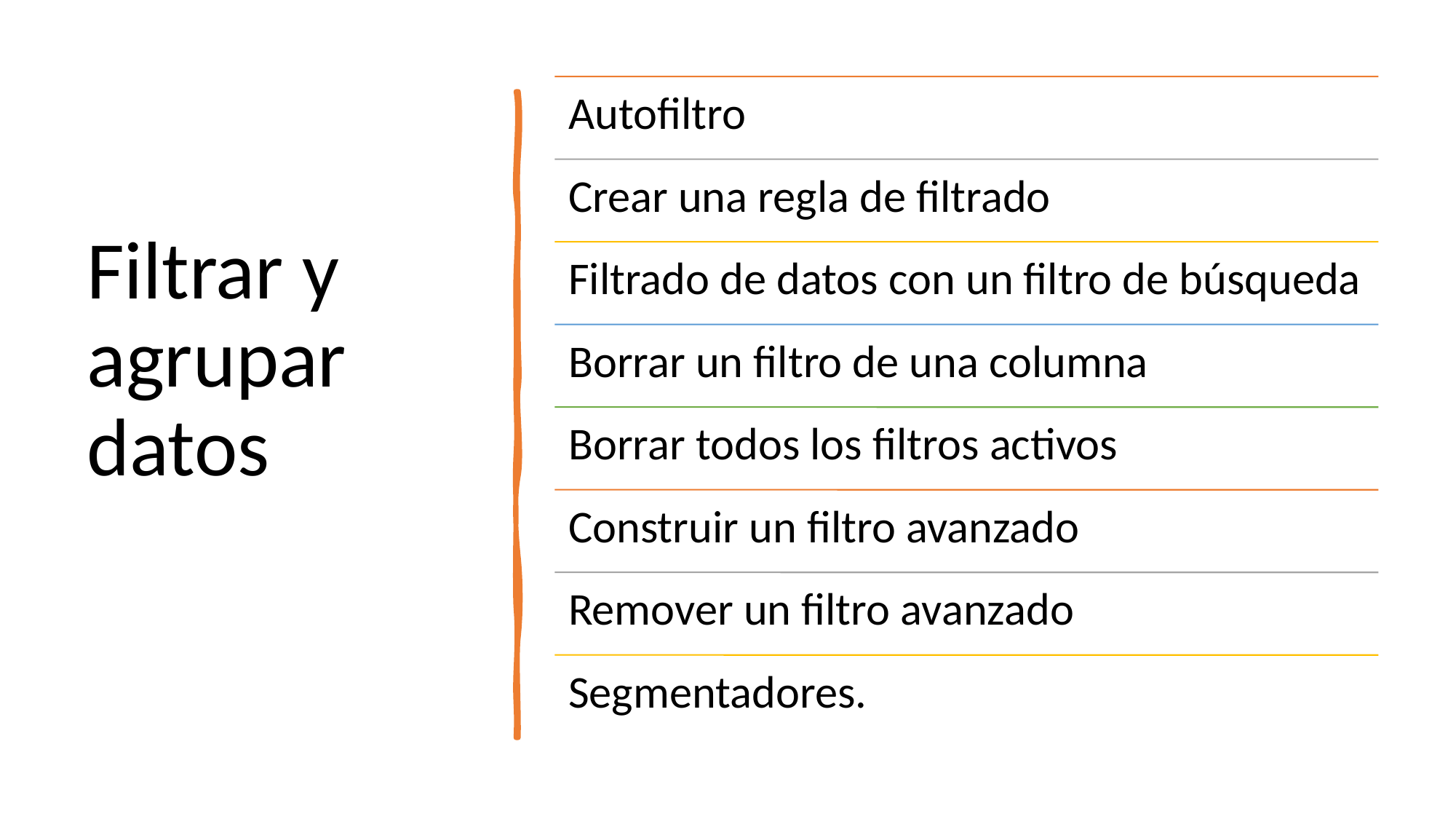

Autofiltro
Crear una regla de filtrado
Filtrado de datos con un filtro de búsqueda
Borrar un filtro de una columna
Borrar todos los filtros activos
Construir un filtro avanzado
Remover un filtro avanzado
Segmentadores.
# Filtrar y agrupar datos